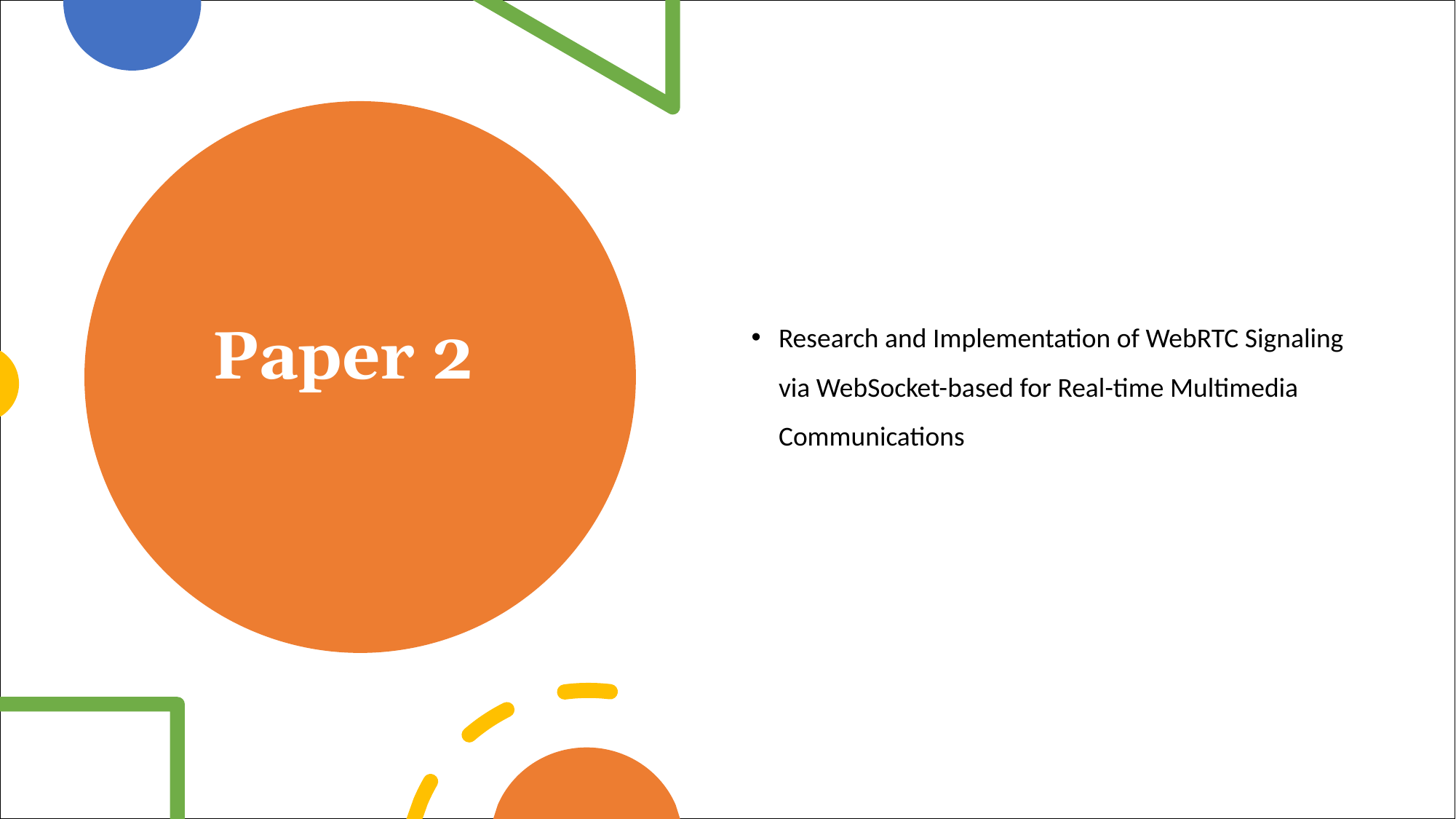

# Paper 2
Research and Implementation of WebRTC Signaling via WebSocket-based for Real-time Multimedia Communications